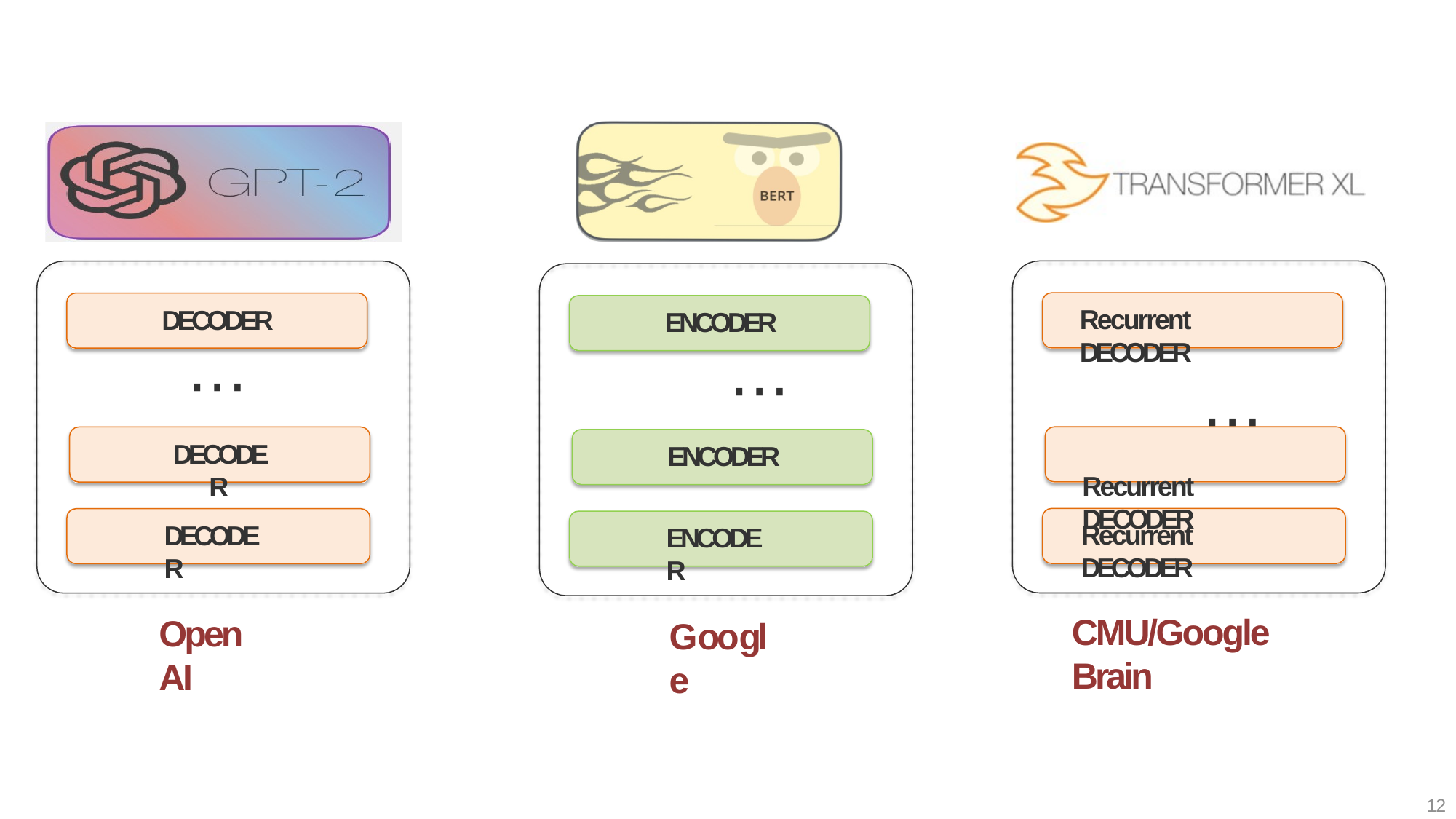

Recurrent DECODER
⋯
Recurrent DECODER
DECODER
⋯
DECODER
ENCODER
⋯
ENCODER
Recurrent DECODER
DECODER
ENCODER
CMU/Google Brain
Open AI
Google
12